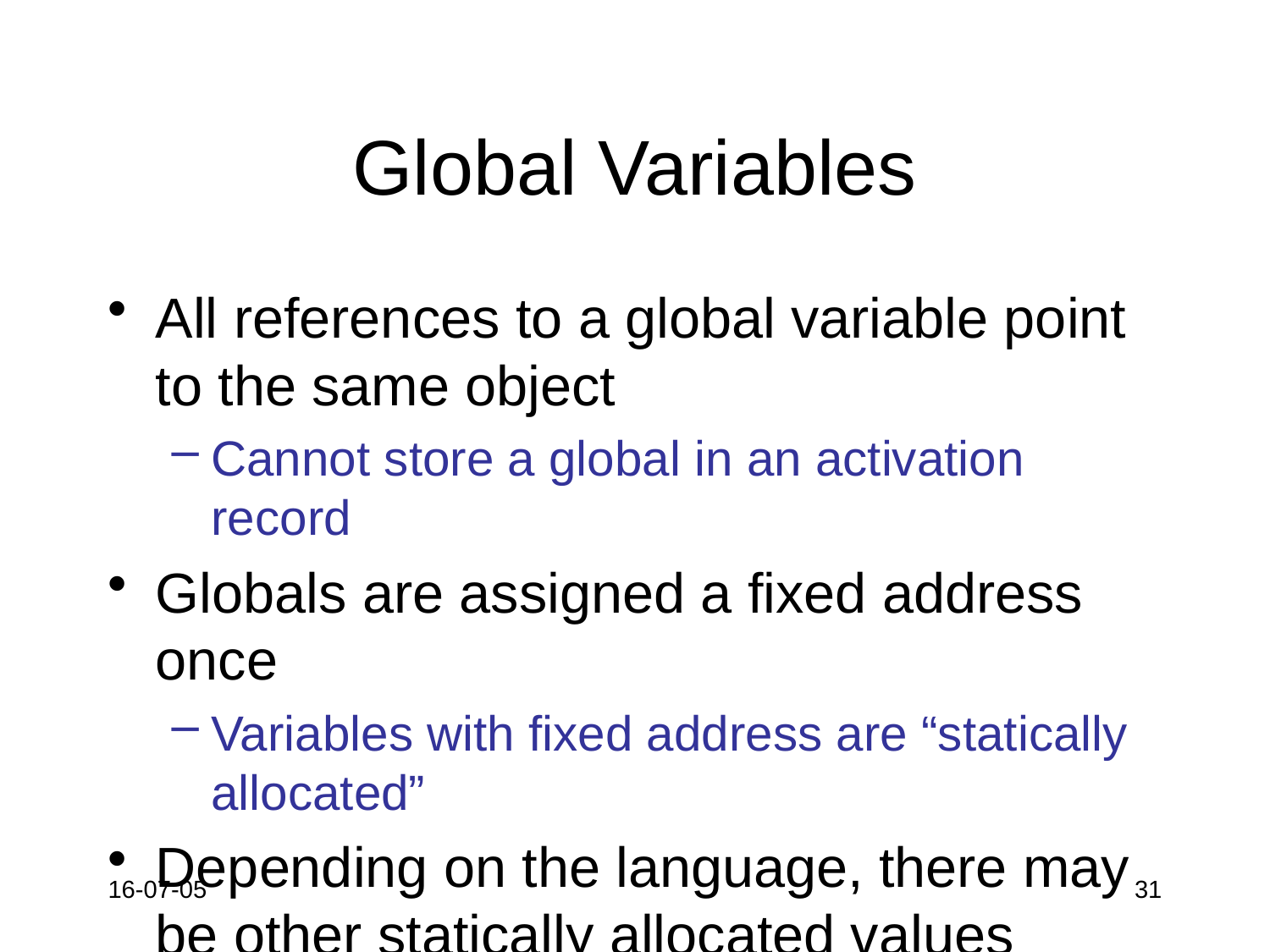

# Global Variables
All references to a global variable point to the same object
Cannot store a global in an activation record
Globals are assigned a fixed address once
Variables with fixed address are “statically allocated”
Depending on the language, there may be other statically allocated values
16-07-05
31